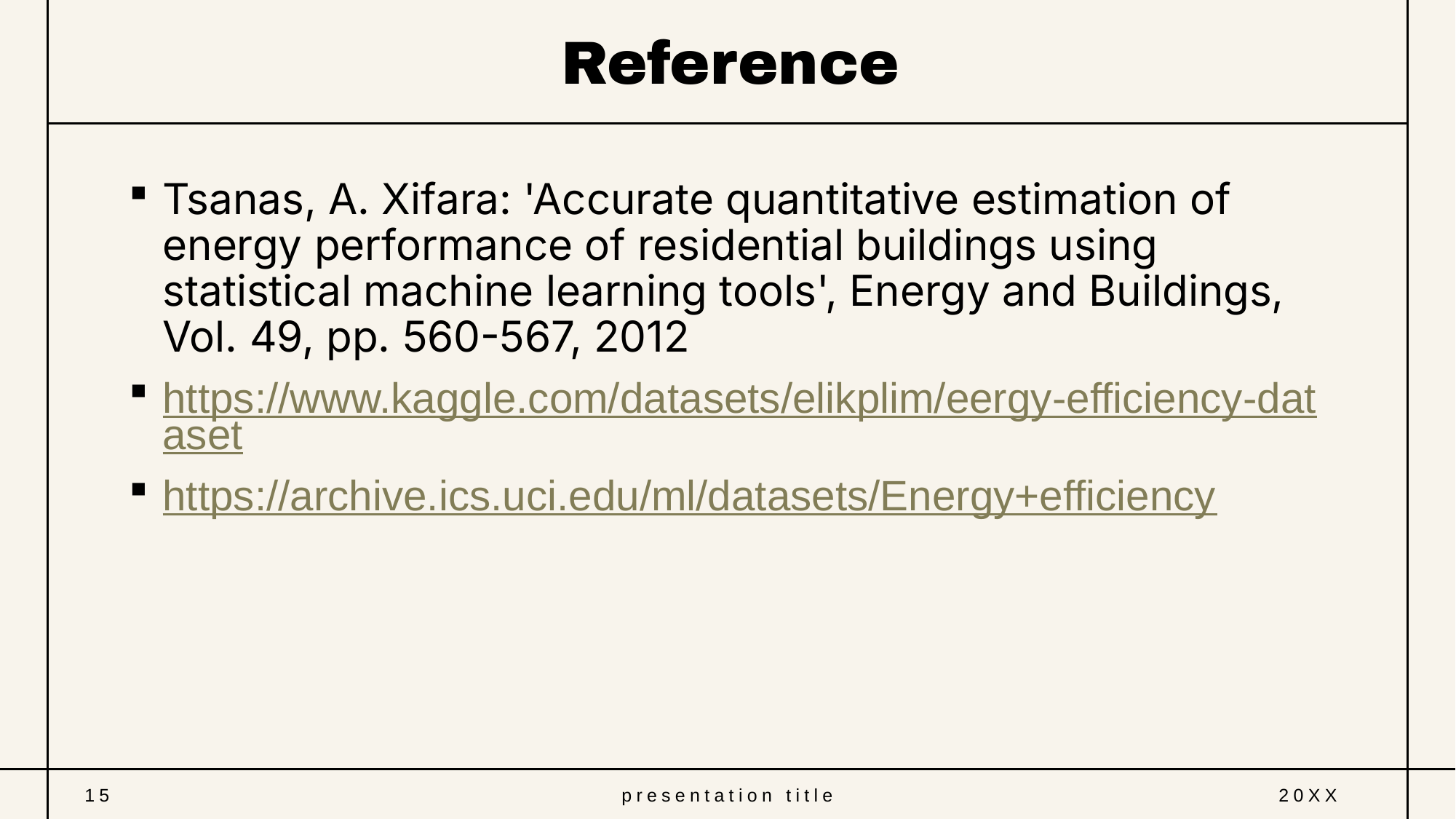

# Reference
Tsanas, A. Xifara: 'Accurate quantitative estimation of energy performance of residential buildings using statistical machine learning tools', Energy and Buildings, Vol. 49, pp. 560-567, 2012
https://www.kaggle.com/datasets/elikplim/eergy-efficiency-dataset
https://archive.ics.uci.edu/ml/datasets/Energy+efficiency
15
presentation title
20XX